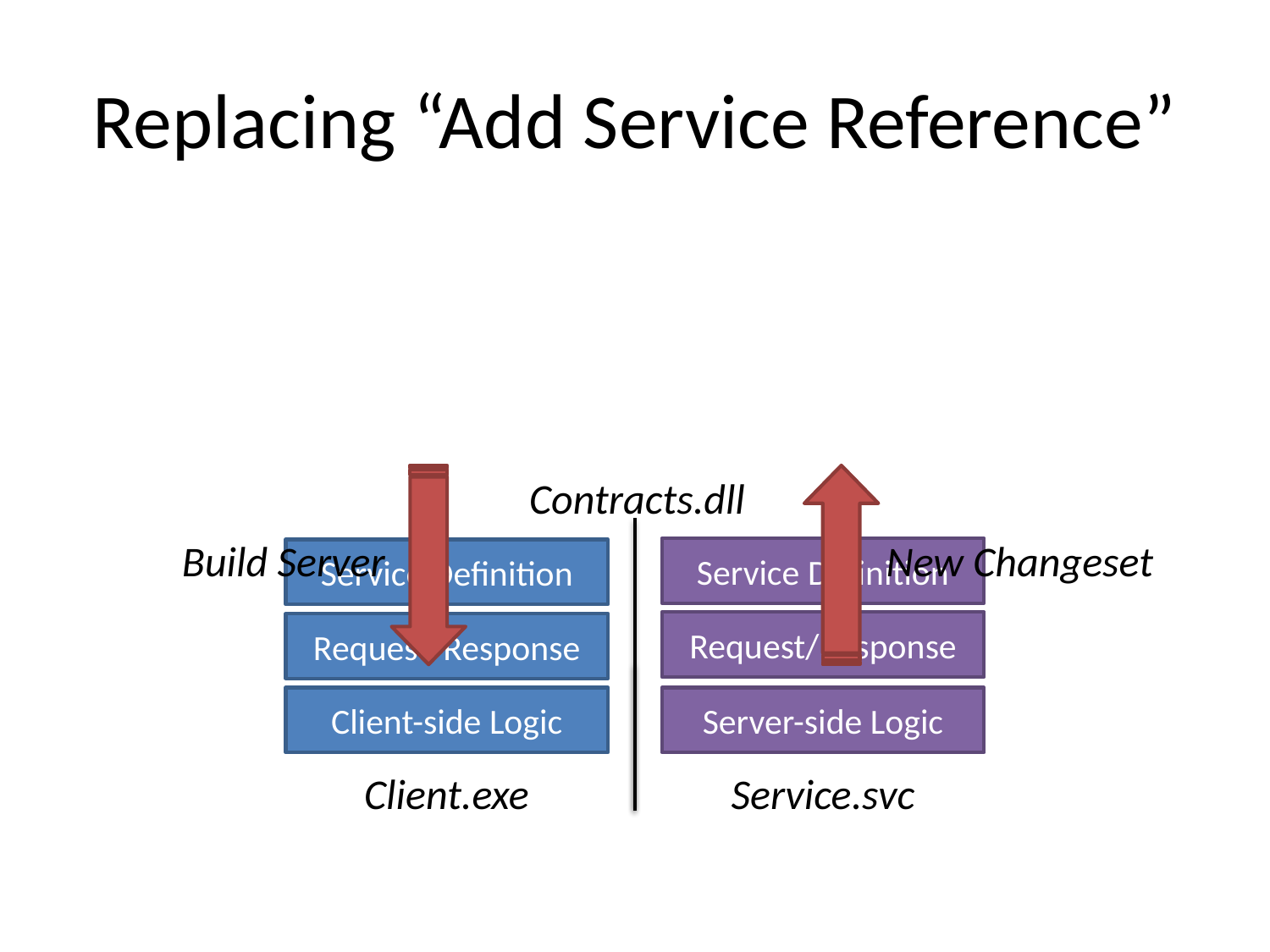

# Replacing “Add Service Reference”
Contracts.dll

Build Server
New Changeset
Service Definition
Service Definition
Request/Response
Request/Response
Client-side Logic
Server-side Logic
Client.exe
Service.svc